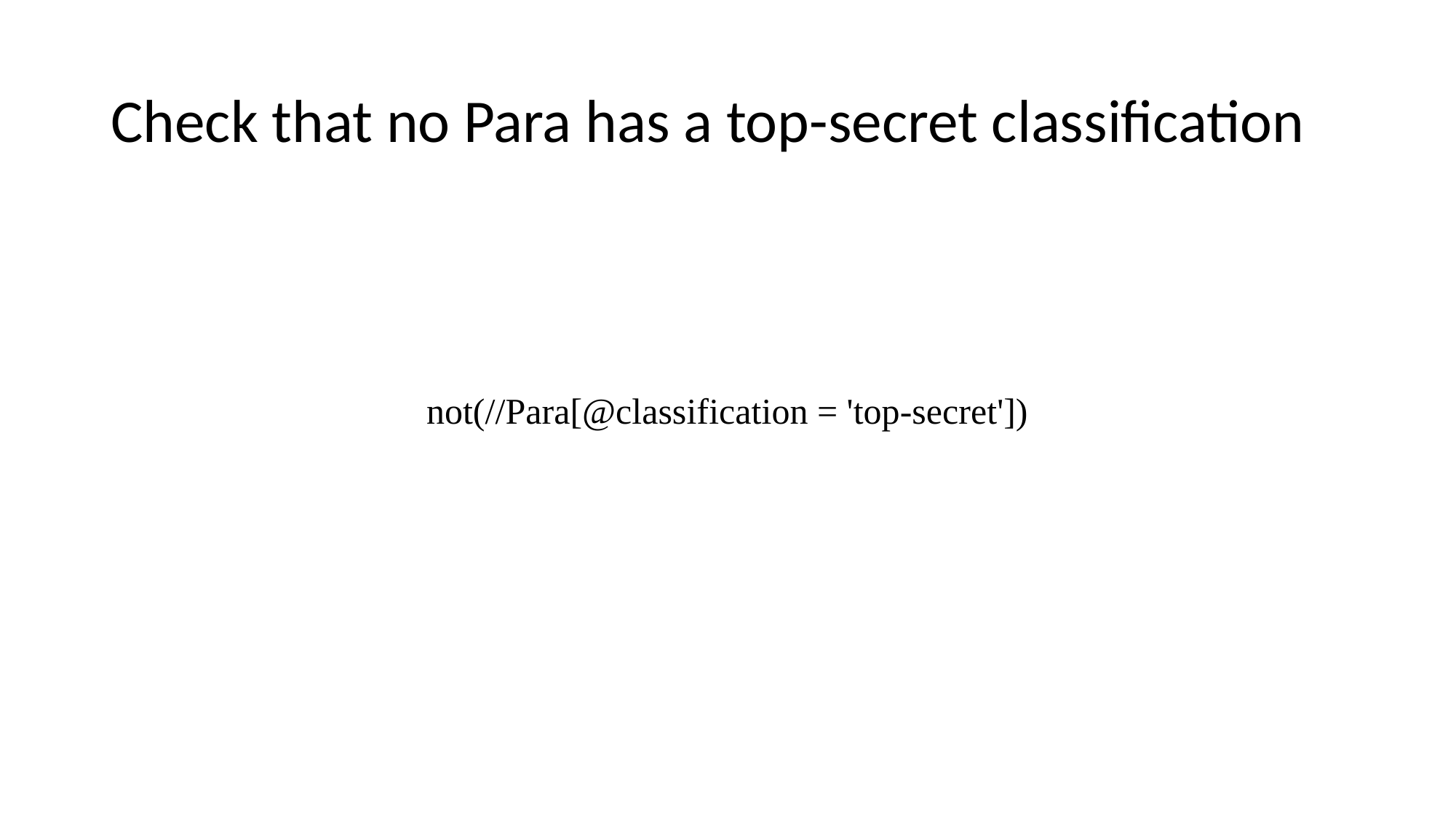

# Check that no Para has a top-secret classification
not(//Para[@classification = 'top-secret'])